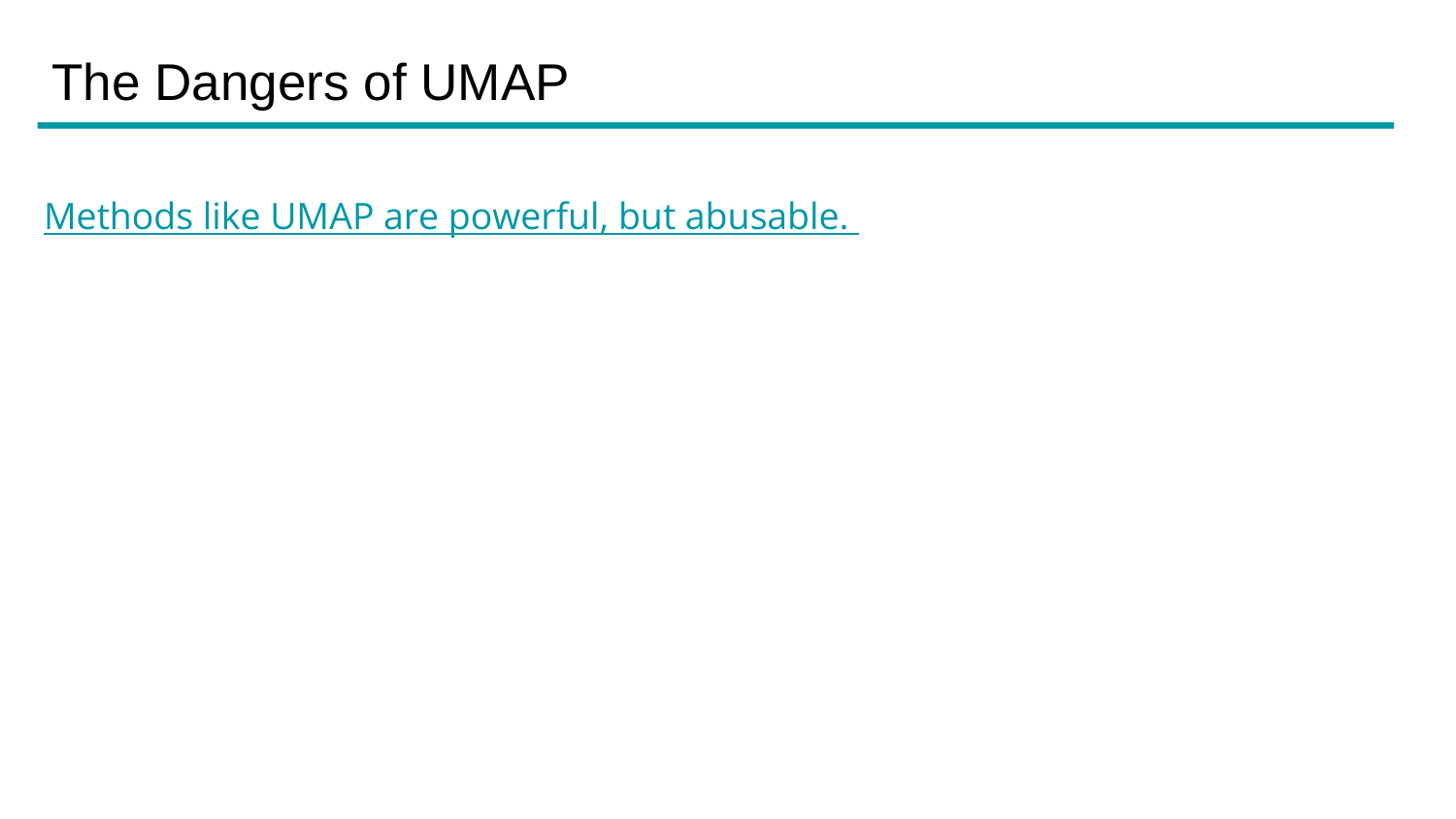

# The Dangers of UMAP

Methods like UMAP are powerful, but abusable.